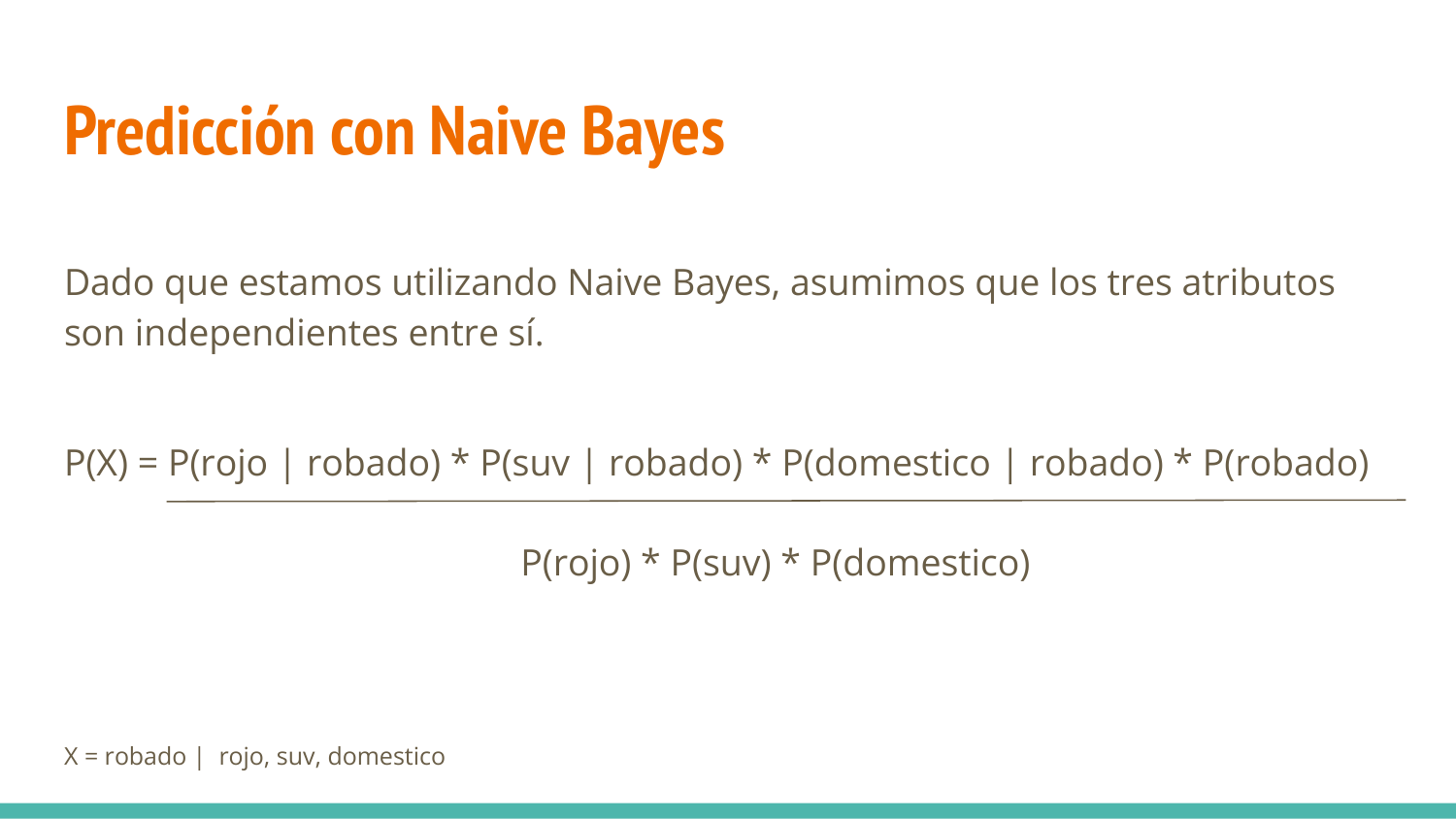

# Predicción con Naive Bayes
Dado que estamos utilizando Naive Bayes, asumimos que los tres atributos son independientes entre sí.
P(X) = P(rojo | robado) * P(suv | robado) * P(domestico | robado) * P(robado)
P(rojo) * P(suv) * P(domestico)
X = robado |  rojo, suv, domestico